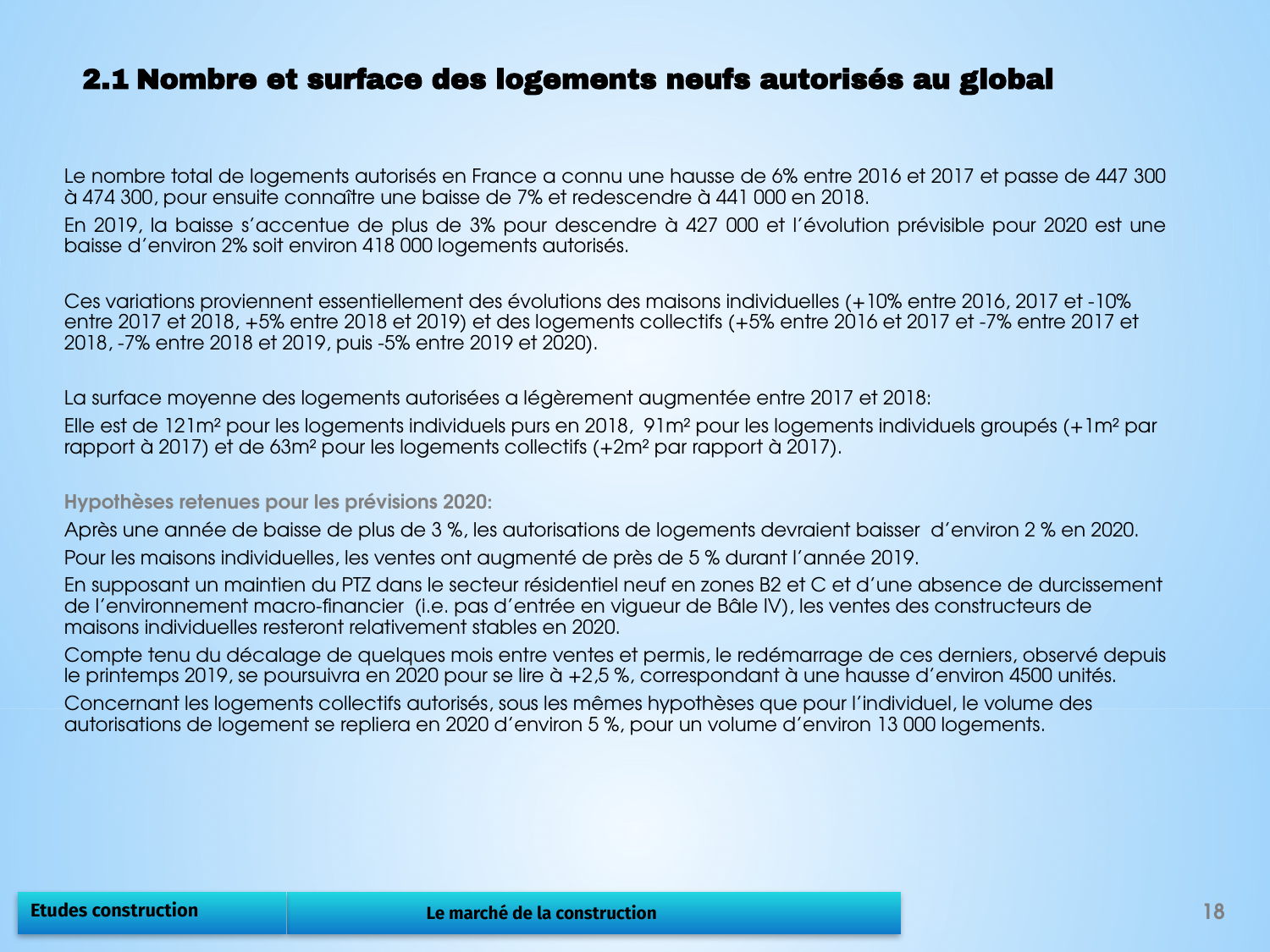

2.1 Nombre et surface des logements neufs autorisés au global
Le nombre total de logements autorisés en France a connu une hausse de 6% entre 2016 et 2017 et passe de 447 300 à 474 300, pour ensuite connaître une baisse de 7% et redescendre à 441 000 en 2018.
En 2019, la baisse s’accentue de plus de 3% pour descendre à 427 000 et l’évolution prévisible pour 2020 est une baisse d’environ 2% soit environ 418 000 logements autorisés.

Ces variations proviennent essentiellement des évolutions des maisons individuelles (+10% entre 2016, 2017 et -10% entre 2017 et 2018, +5% entre 2018 et 2019) et des logements collectifs (+5% entre 2016 et 2017 et -7% entre 2017 et 2018, -7% entre 2018 et 2019, puis -5% entre 2019 et 2020).

La surface moyenne des logements autorisées a légèrement augmentée entre 2017 et 2018:
Elle est de 121m² pour les logements individuels purs en 2018,  91m² pour les logements individuels groupés (+1m² par rapport à 2017) et de 63m² pour les logements collectifs (+2m² par rapport à 2017).

Hypothèses retenues pour les prévisions 2020:
Après une année de baisse de plus de 3 %, les autorisations de logements devraient baisser  d’environ 2 % en 2020.
Pour les maisons individuelles, les ventes ont augmenté de près de 5 % durant l’année 2019.
En supposant un maintien du PTZ dans le secteur résidentiel neuf en zones B2 et C et d’une absence de durcissement de l’environnement macro-financier  (i.e. pas d’entrée en vigueur de Bâle IV), les ventes des constructeurs de maisons individuelles resteront relativement stables en 2020.
Compte tenu du décalage de quelques mois entre ventes et permis, le redémarrage de ces derniers, observé depuis le printemps 2019, se poursuivra en 2020 pour se lire à +2,5 %, correspondant à une hausse d’environ 4500 unités.
Concernant les logements collectifs autorisés, sous les mêmes hypothèses que pour l’individuel, le volume des autorisations de logement se repliera en 2020 d’environ 5 %, pour un volume d’environ 13 000 logements.
18